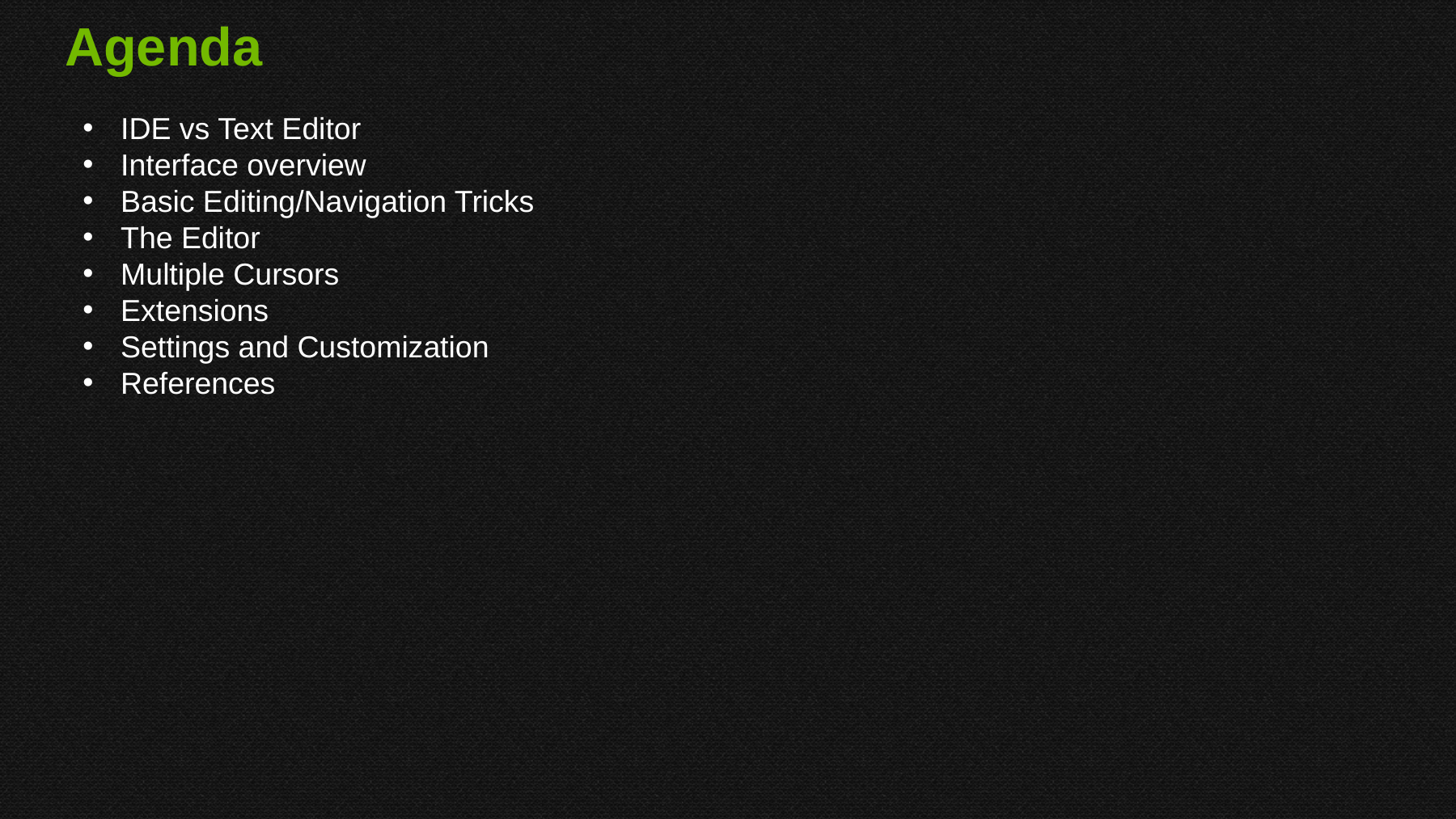

Agenda
IDE vs Text Editor
Interface overview
Basic Editing/Navigation Tricks
The Editor
Multiple Cursors
Extensions
Settings and Customization
References